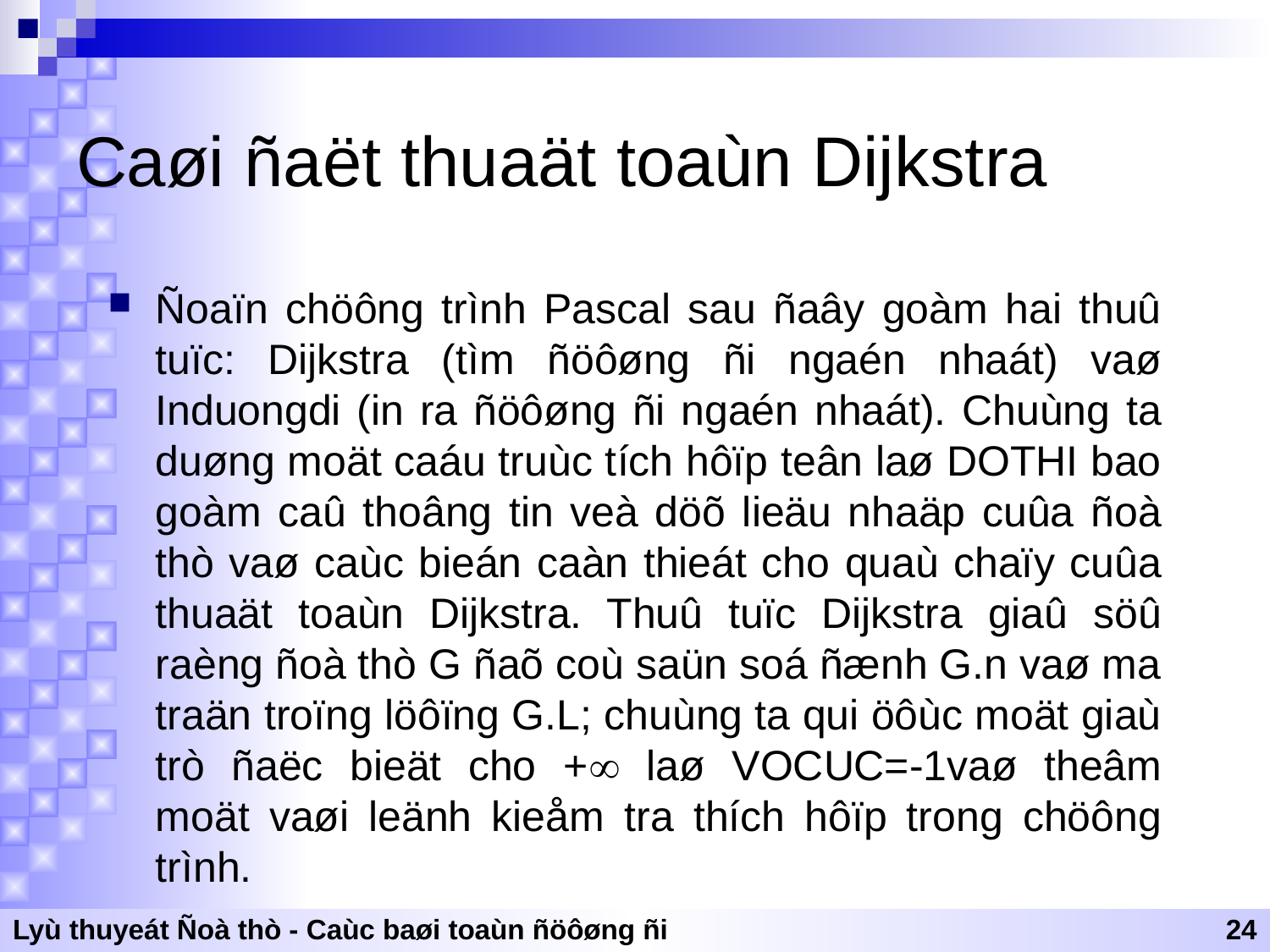

# Caøi ñaët thuaät toaùn Dijkstra
Ñoaïn chöông trình Pascal sau ñaây goàm hai thuû tuïc: Dijkstra (tìm ñöôøng ñi ngaén nhaát) vaø Induongdi (in ra ñöôøng ñi ngaén nhaát). Chuùng ta duøng moät caáu truùc tích hôïp teân laø DOTHI bao goàm caû thoâng tin veà döõ lieäu nhaäp cuûa ñoà thò vaø caùc bieán caàn thieát cho quaù chaïy cuûa thuaät toaùn Dijkstra. Thuû tuïc Dijkstra giaû söû raèng ñoà thò G ñaõ coù saün soá ñænh G.n vaø ma traän troïng löôïng G.L; chuùng ta qui öôùc moät giaù trò ñaëc bieät cho +∞ laø VOCUC=-1vaø theâm moät vaøi leänh kieåm tra thích hôïp trong chöông trình.
Lyù thuyeát Ñoà thò - Caùc baøi toaùn ñöôøng ñi
24